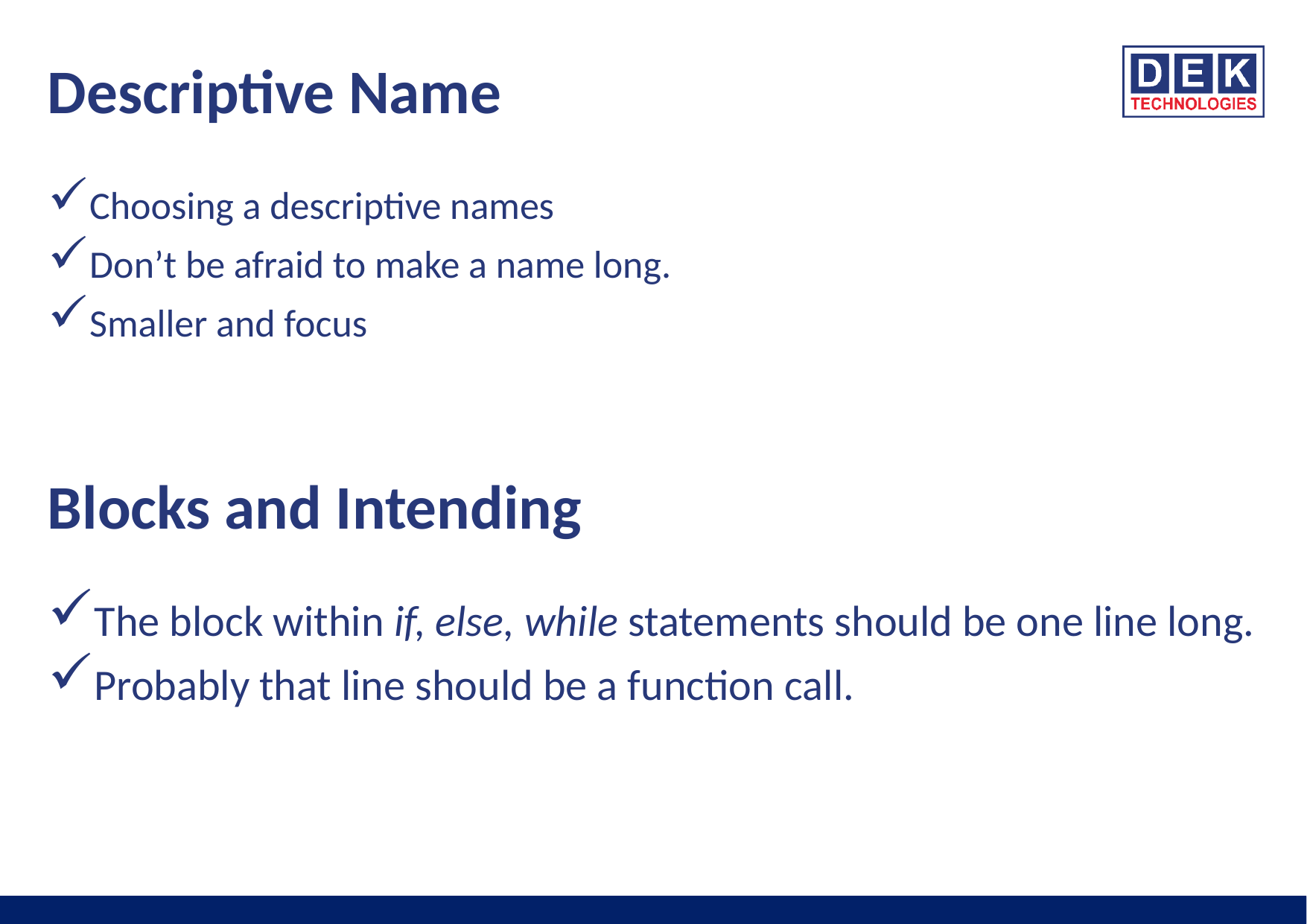

# Descriptive Name
Choosing a descriptive names
Don’t be afraid to make a name long.
Smaller and focus

The block within if, else, while statements should be one line long.
Probably that line should be a function call.

Blocks and Intending